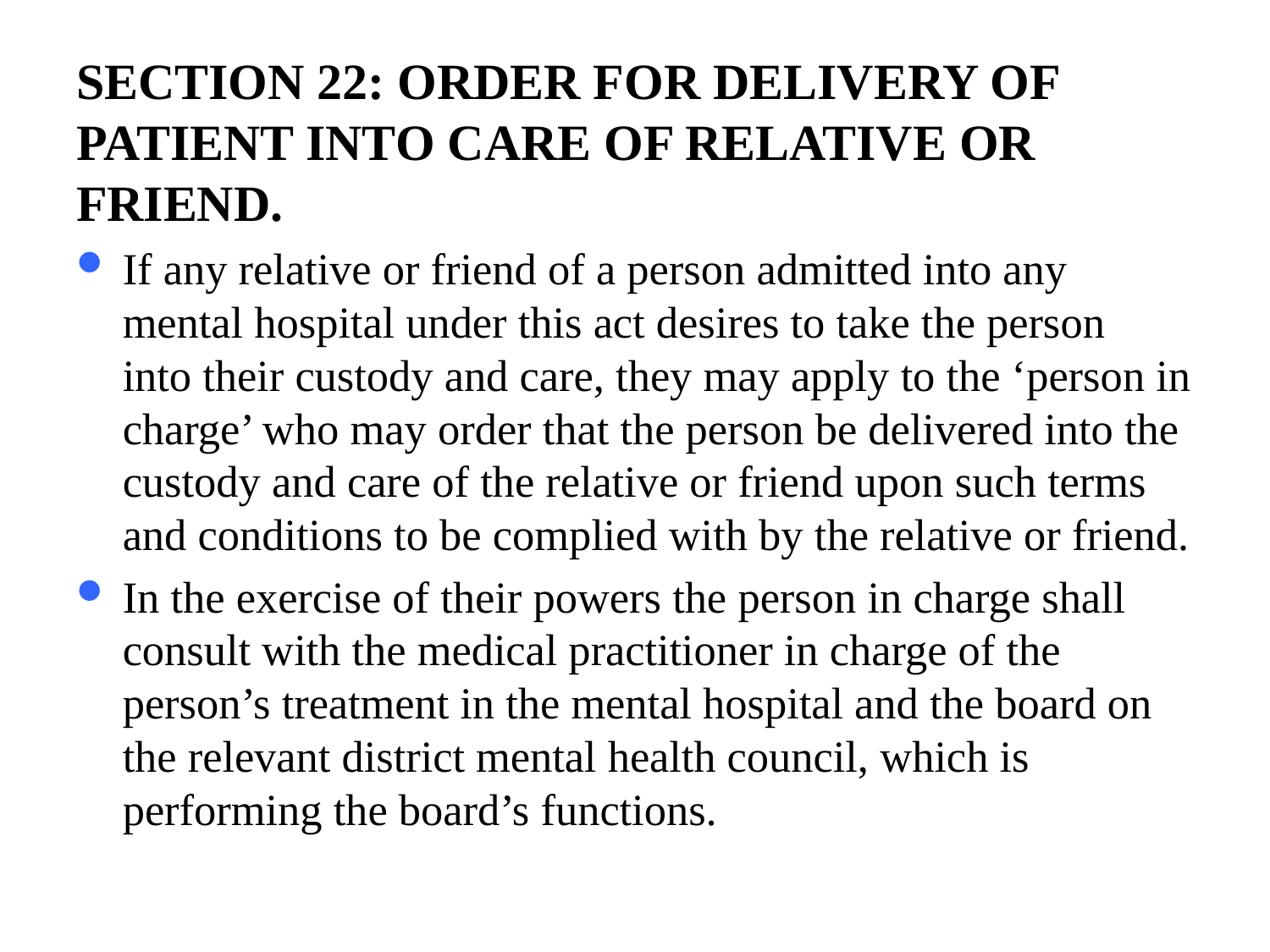

SECTION 22: ORDER FOR DELIVERY OF PATIENT INTO CARE OF RELATIVE OR FRIEND.
If any relative or friend of a person admitted into any mental hospital under this act desires to take the person into their custody and care, they may apply to the ‘person in charge’ who may order that the person be delivered into the custody and care of the relative or friend upon such terms and conditions to be complied with by the relative or friend.
In the exercise of their powers the person in charge shall consult with the medical practitioner in charge of the person’s treatment in the mental hospital and the board on the relevant district mental health council, which is performing the board’s functions.